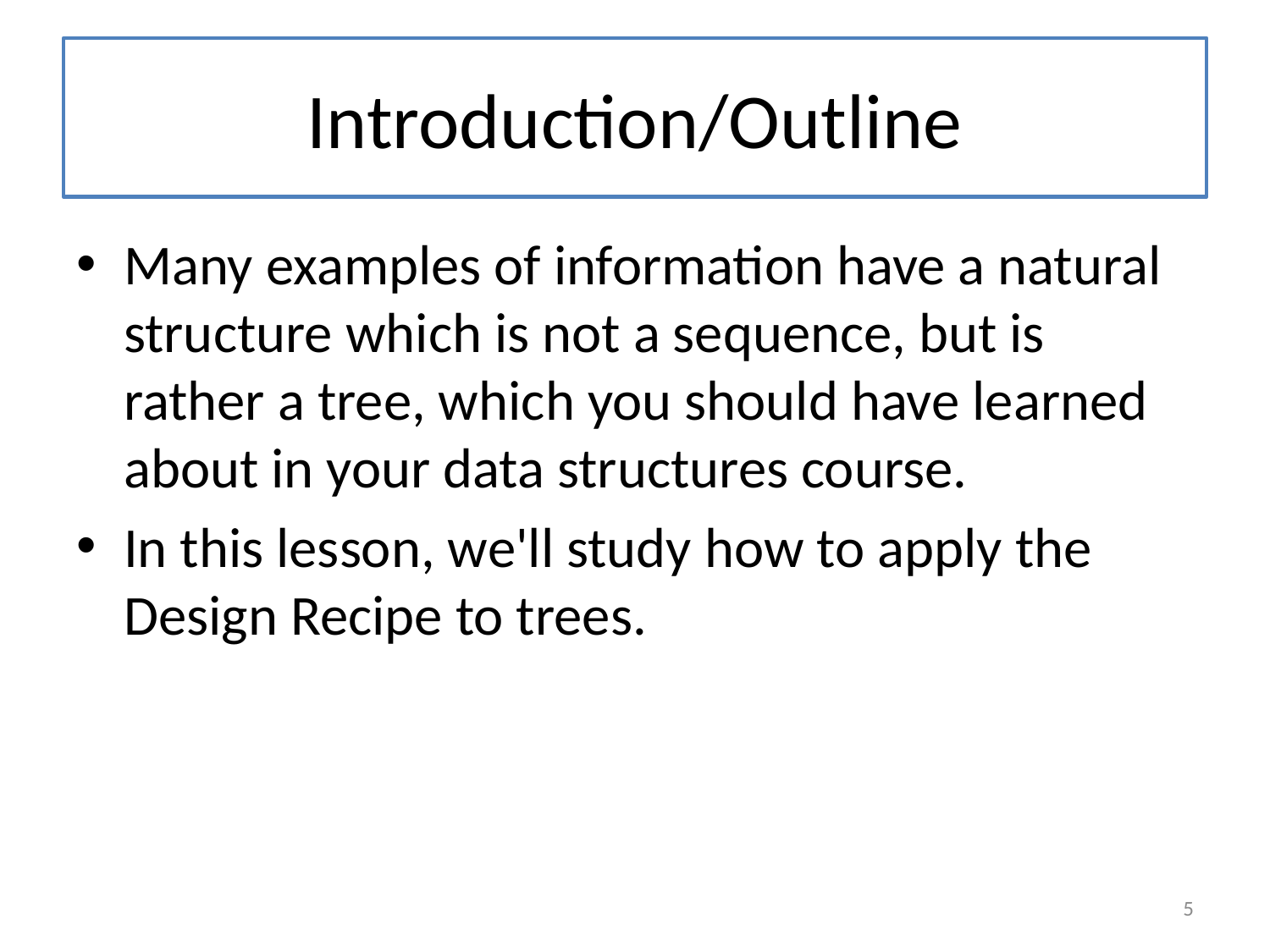

# Introduction/Outline
Many examples of information have a natural structure which is not a sequence, but is rather a tree, which you should have learned about in your data structures course.
In this lesson, we'll study how to apply the Design Recipe to trees.
5